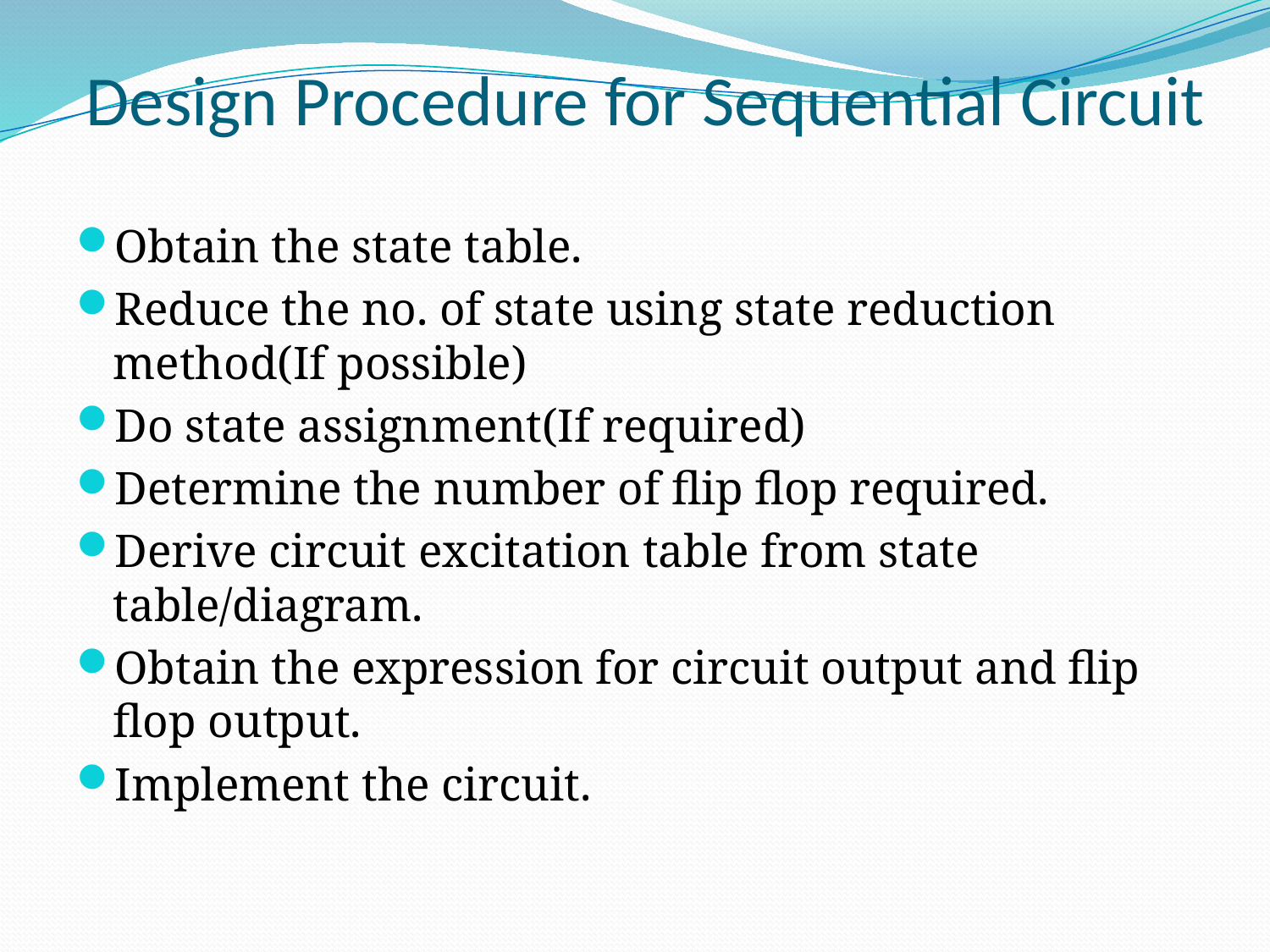

Design Procedure for Sequential Circuit
Obtain the state table.
Reduce the no. of state using state reduction method(If possible)
Do state assignment(If required)
Determine the number of flip flop required.
Derive circuit excitation table from state table/diagram.
Obtain the expression for circuit output and flip flop output.
Implement the circuit.